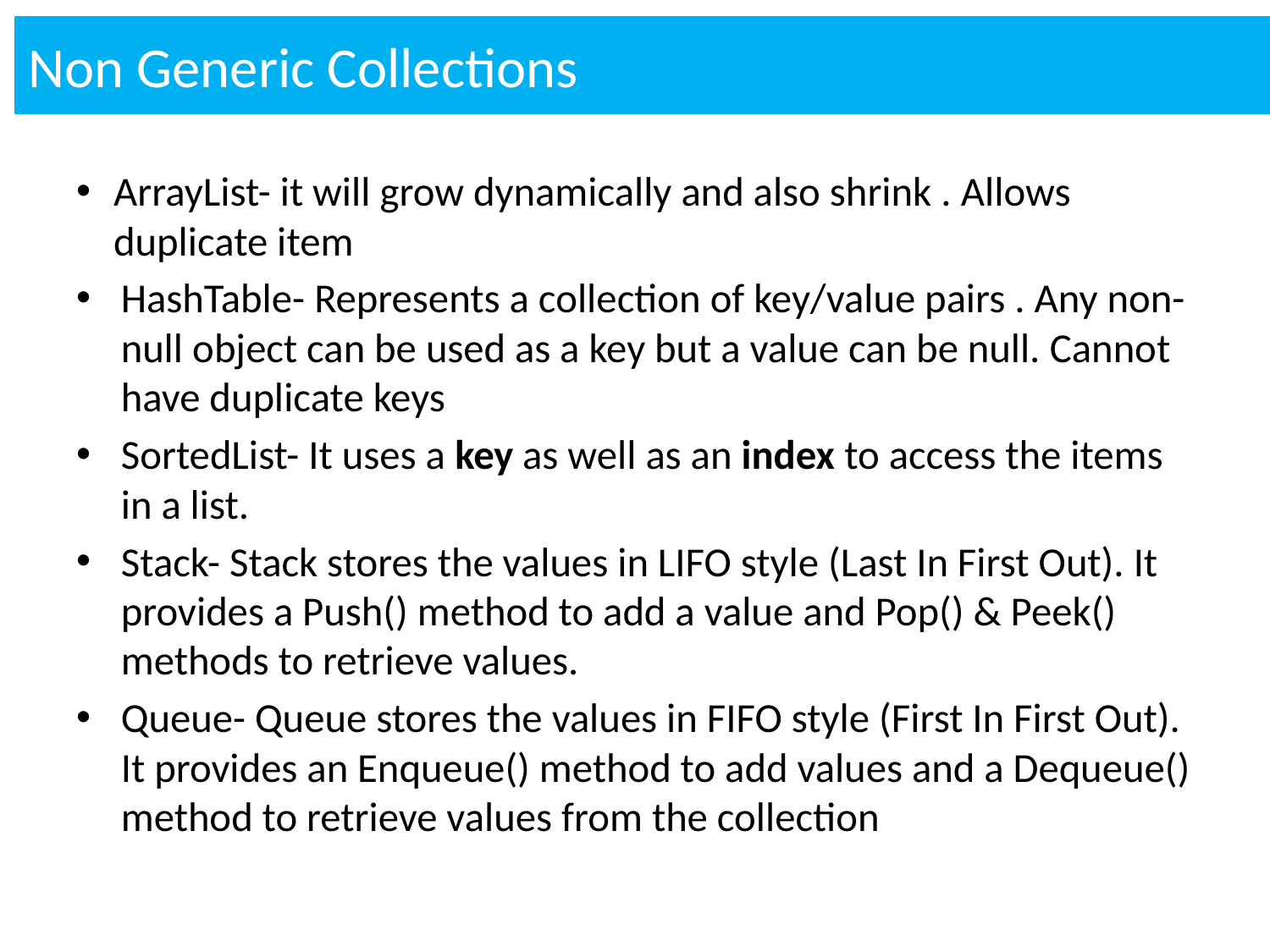

Non Generic Collections
ArrayList- it will grow dynamically and also shrink . Allows duplicate items
HashTable- Represents a collection of key/value pairs . Any non-null object can be used as a key but a value can be null. Cannot have duplicate keys
SortedList- It uses a key as well as an index to access the items in a list.
Stack- Stack stores the values in LIFO style (Last In First Out). It provides a Push() method to add a value and Pop() & Peek() methods to retrieve values.
Queue- Queue stores the values in FIFO style (First In First Out). It provides an Enqueue() method to add values and a Dequeue() method to retrieve values from the collection